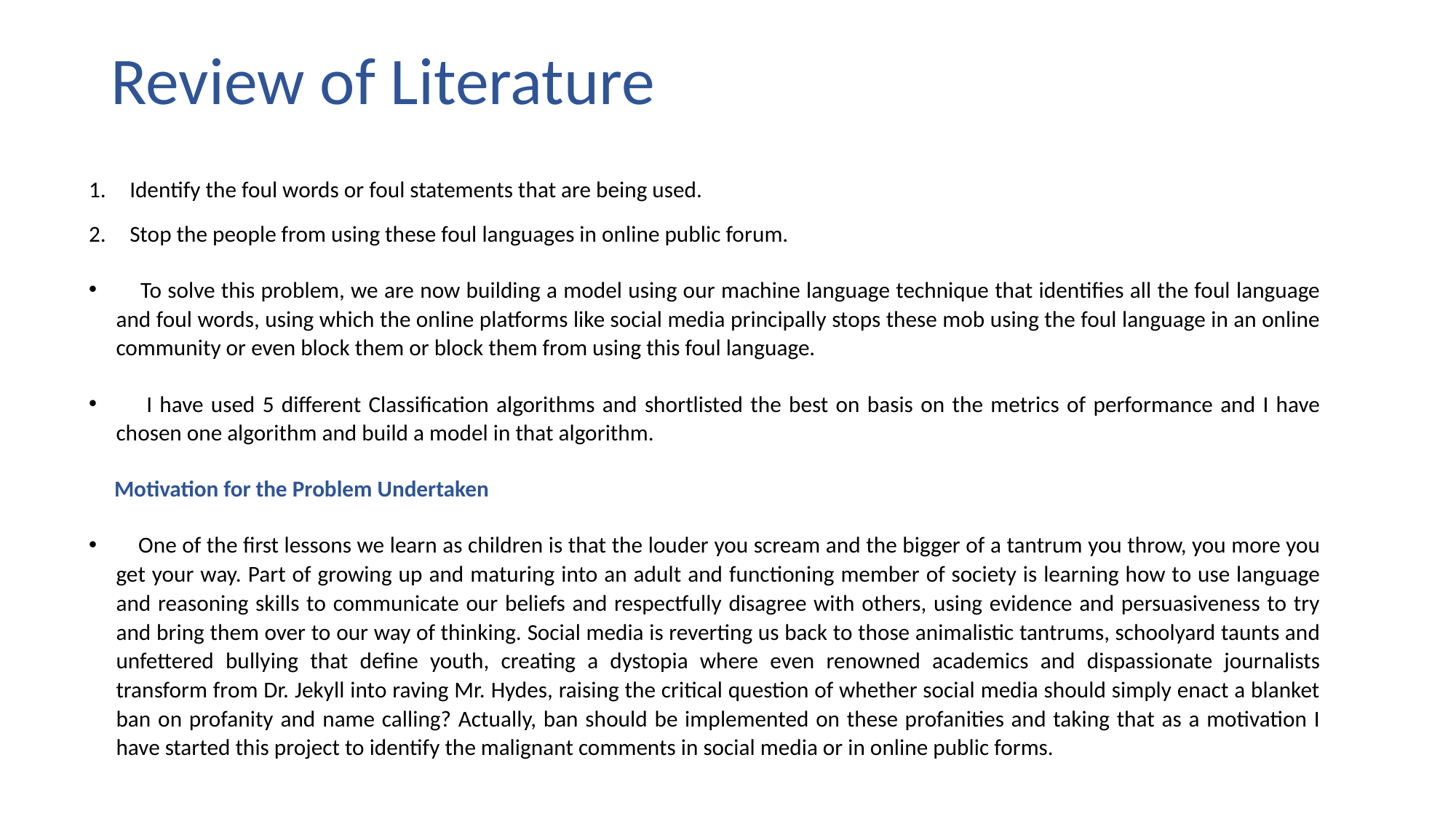

# Review of Literature
Identify the foul words or foul statements that are being used.
Stop the people from using these foul languages in online public forum.
    To solve this problem, we are now building a model using our machine language technique that identifies all the foul language and foul words, using which the online platforms like social media principally stops these mob using the foul language in an online community or even block them or block them from using this foul language.
    I have used 5 different Classification algorithms and shortlisted the best on basis on the metrics of performance and I have chosen one algorithm and build a model in that algorithm.
     Motivation for the Problem Undertaken
    One of the first lessons we learn as children is that the louder you scream and the bigger of a tantrum you throw, you more you get your way. Part of growing up and maturing into an adult and functioning member of society is learning how to use language and reasoning skills to communicate our beliefs and respectfully disagree with others, using evidence and persuasiveness to try and bring them over to our way of thinking. Social media is reverting us back to those animalistic tantrums, schoolyard taunts and unfettered bullying that define youth, creating a dystopia where even renowned academics and dispassionate journalists transform from Dr. Jekyll into raving Mr. Hydes, raising the critical question of whether social media should simply enact a blanket ban on profanity and name calling? Actually, ban should be implemented on these profanities and taking that as a motivation I have started this project to identify the malignant comments in social media or in online public forms.